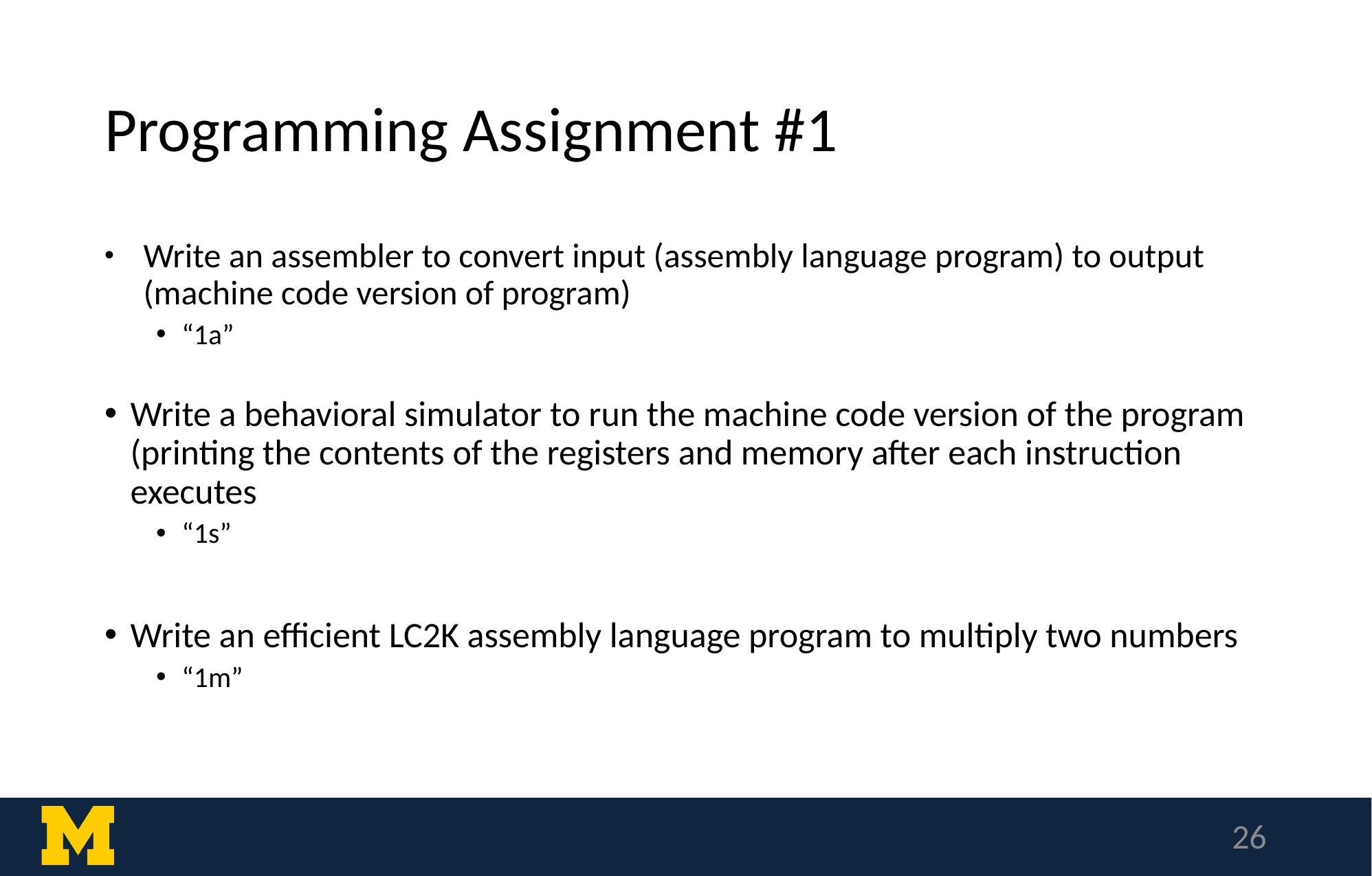

# Programming Assignment #1
Write an assembler to convert input (assembly language program) to output (machine code version of program)
“1a”
Write a behavioral simulator to run the machine code version of the program (printing the contents of the registers and memory after each instruction executes
“1s”

Write an efficient LC2K assembly language program to multiply two numbers
“1m”

26